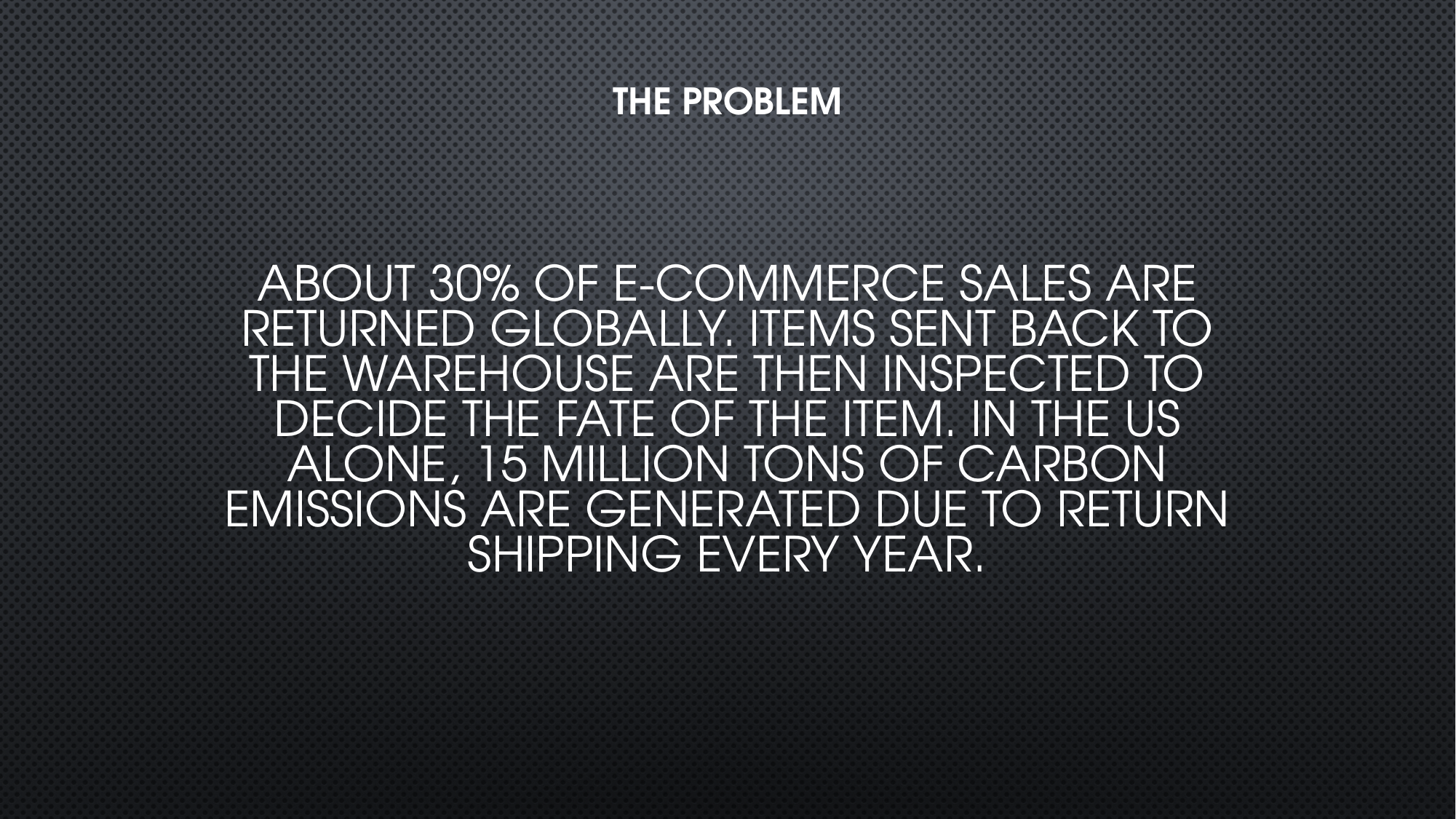

# The Problem
About 30% of e-commerce sales are returned globally. Items sent back to the warehouse are then inspected to decide the fate of the item. In the US alone, 15 million tons of carbon emissions are generated due to return shipping every year.